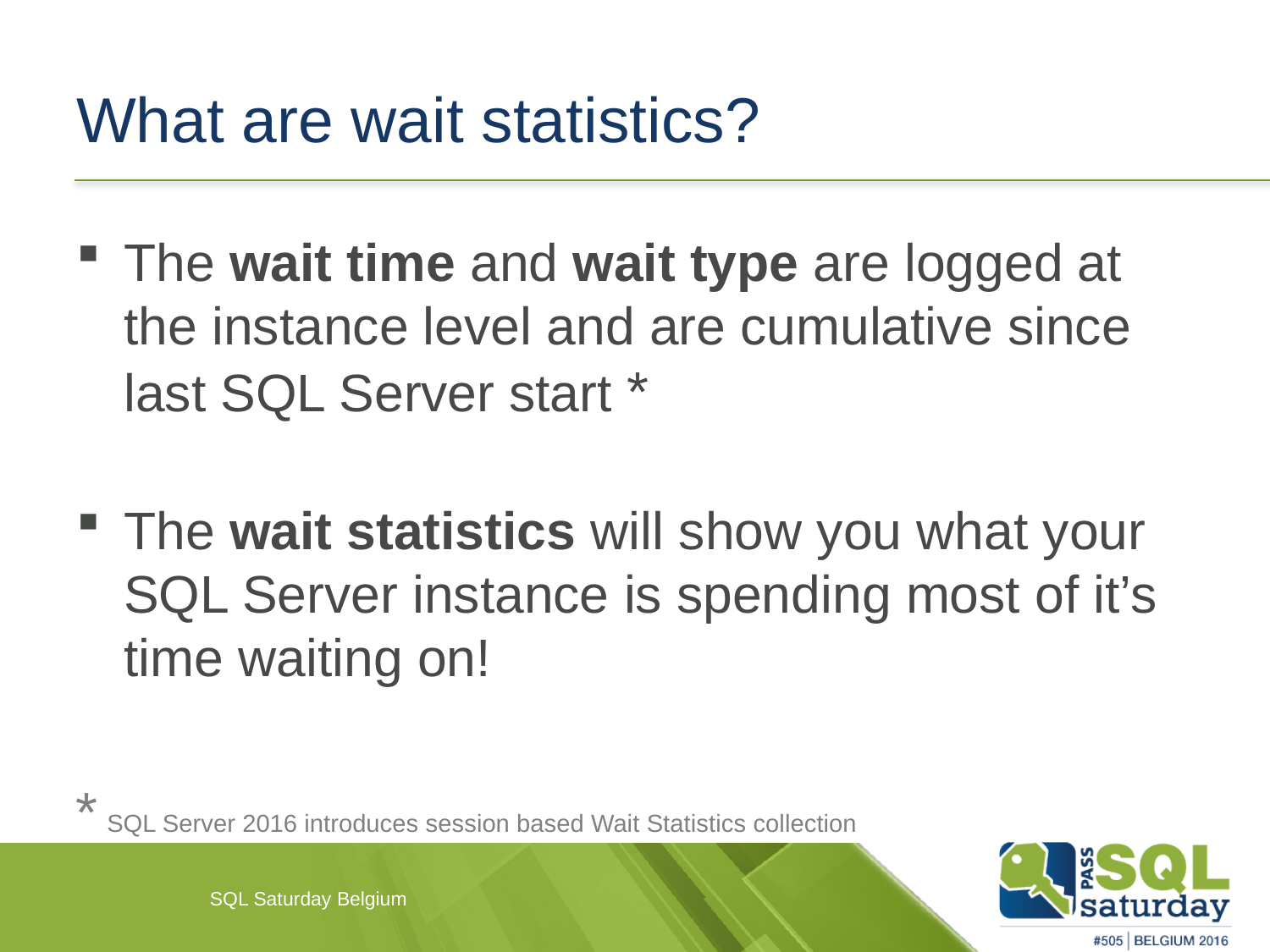

# What are wait statistics?
The wait time and wait type are logged at the instance level and are cumulative since last SQL Server start *
The wait statistics will show you what your SQL Server instance is spending most of it’s time waiting on!
* SQL Server 2016 introduces session based Wait Statistics collection
SQL Saturday Belgium